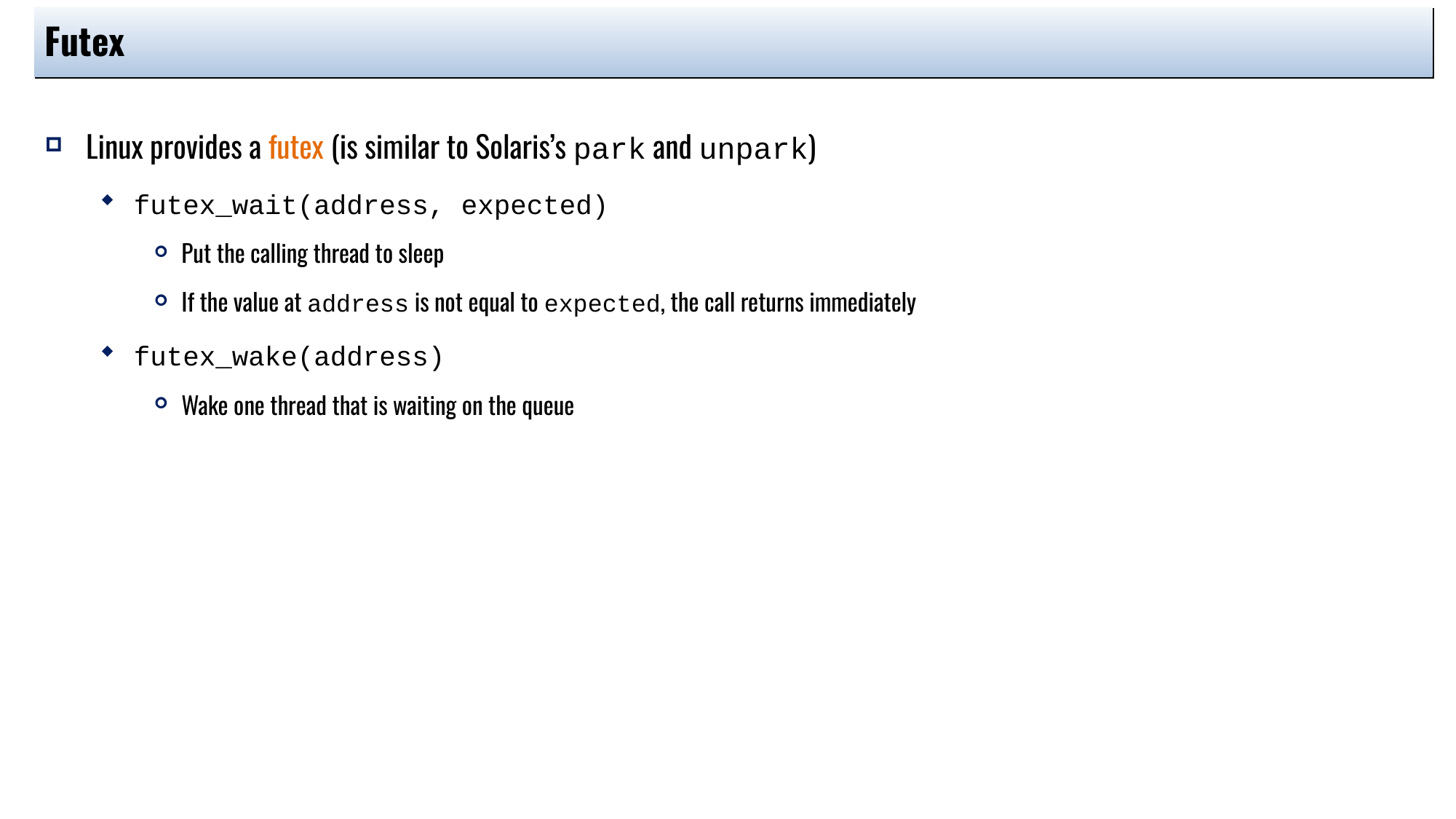

# Futex
Linux provides a futex (is similar to Solaris’s park and unpark)
futex_wait(address, expected)
Put the calling thread to sleep
If the value at address is not equal to expected, the call returns immediately
futex_wake(address)
Wake one thread that is waiting on the queue